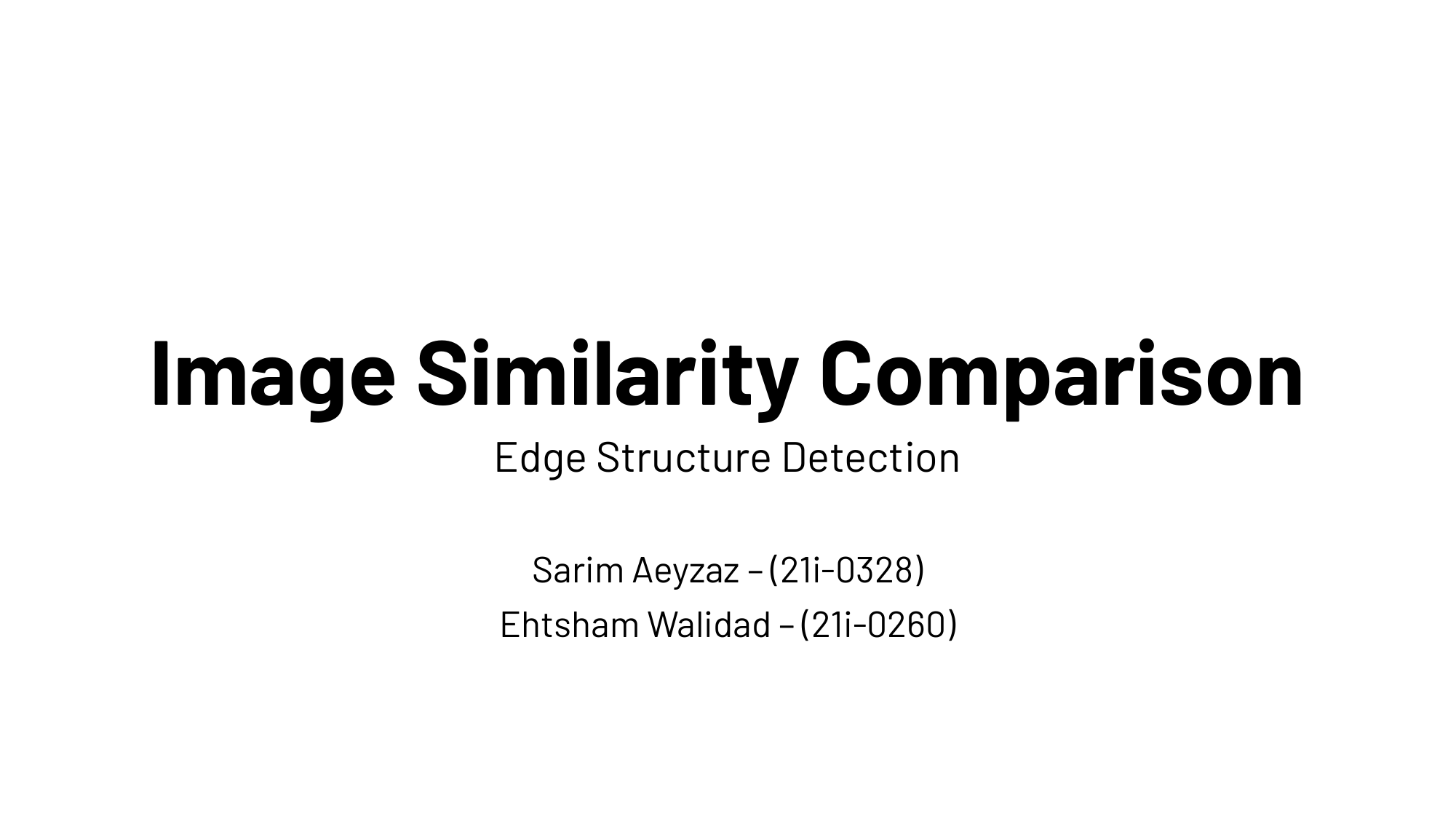

# Image Similarity Comparison
Edge Structure Detection

Sarim Aeyzaz – (21i-0328)
Ehtsham Walidad – (21i-0260)